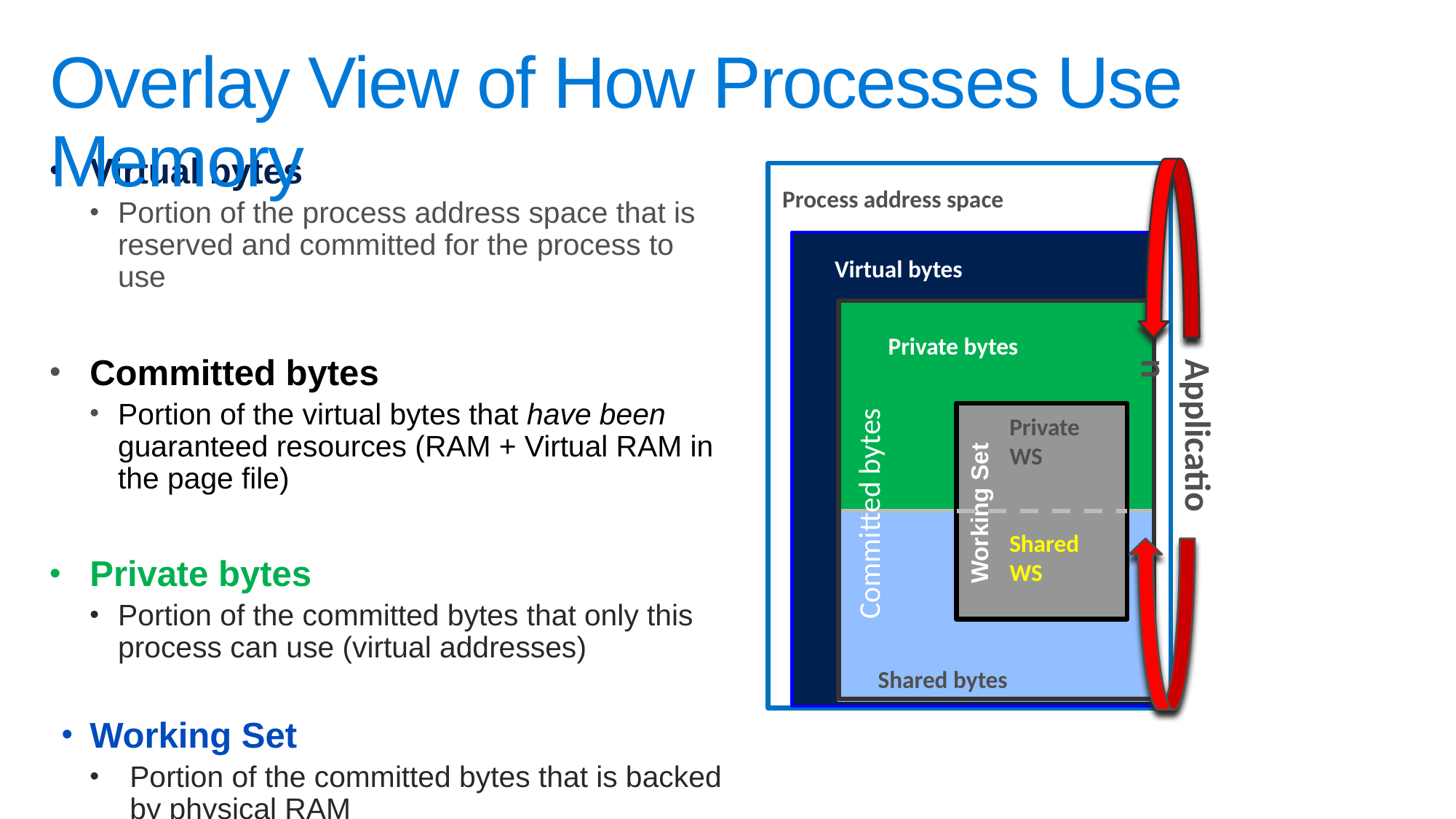

# Overlay View of How Processes Use Memory
Virtual bytes
Portion of the process address space that is reserved and committed for the process to
use

Committed bytes
Portion of the virtual bytes that have been guaranteed resources (RAM + Virtual RAM in the page file)

Private bytes
Portion of the committed bytes that only this process can use (virtual addresses)

Working Set
Portion of the committed bytes that is backed by physical RAM

Process address space

Virtual bytes

Private bytes
Application

Private WS
Committed bytes
Working Set

Shared WS

Shared bytes